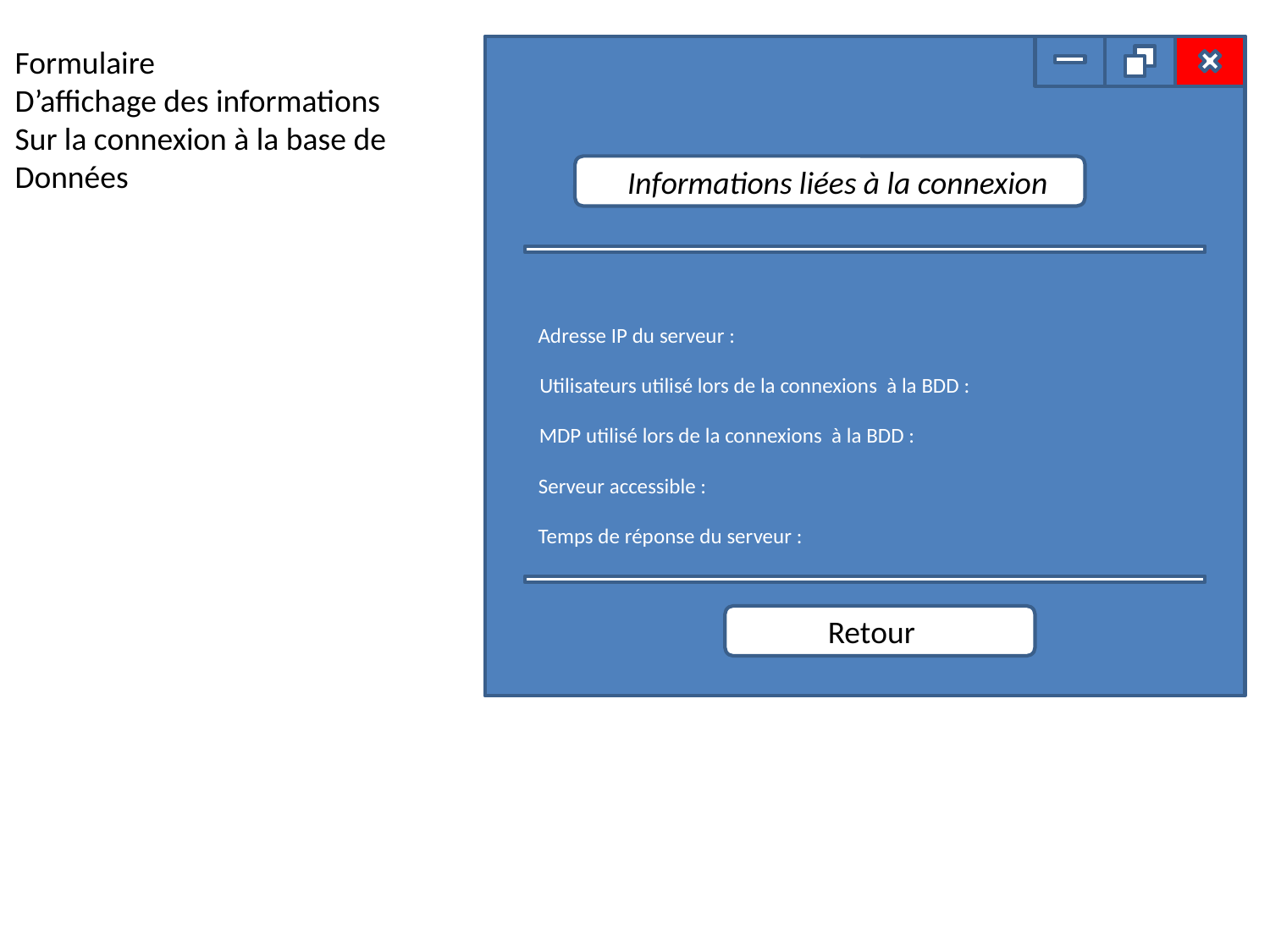

Formulaire
D’affichage des informations
Sur la connexion à la base de
Données

Informations liées à la connexion

Adresse IP du serveur :
Utilisateurs utilisé lors de la connexions  à la BDD :
MDP utilisé lors de la connexions  à la BDD :
Serveur accessible :
Temps de réponse du serveur :

Retour